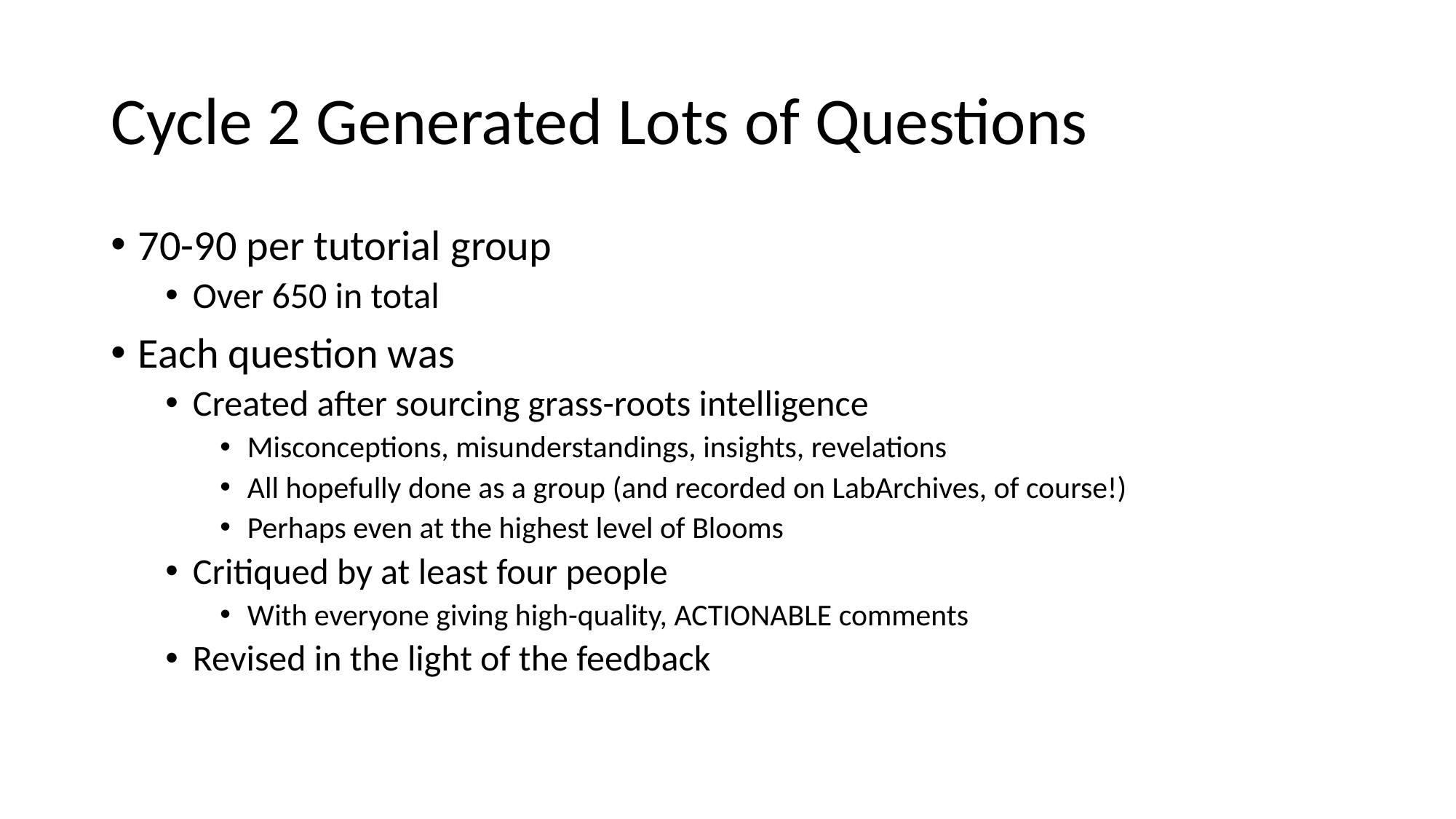

# Cycle 2 Generated Lots of Questions
70-90 per tutorial group
Over 650 in total
Each question was
Created after sourcing grass-roots intelligence
Misconceptions, misunderstandings, insights, revelations
All hopefully done as a group (and recorded on LabArchives, of course!)
Perhaps even at the highest level of Blooms
Critiqued by at least four people
With everyone giving high-quality, ACTIONABLE comments
Revised in the light of the feedback